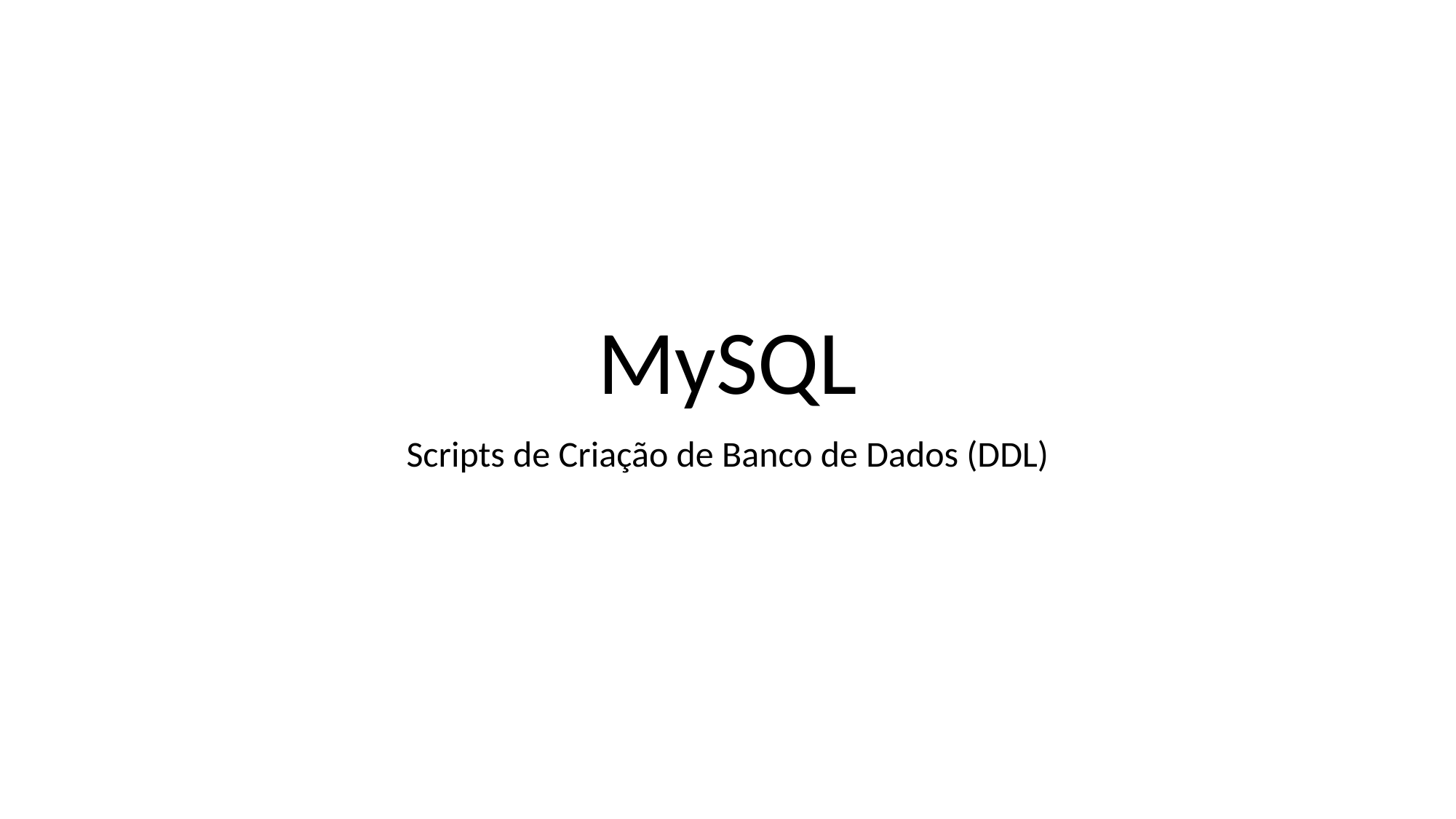

# MySQL
Scripts de Criação de Banco de Dados (DDL)